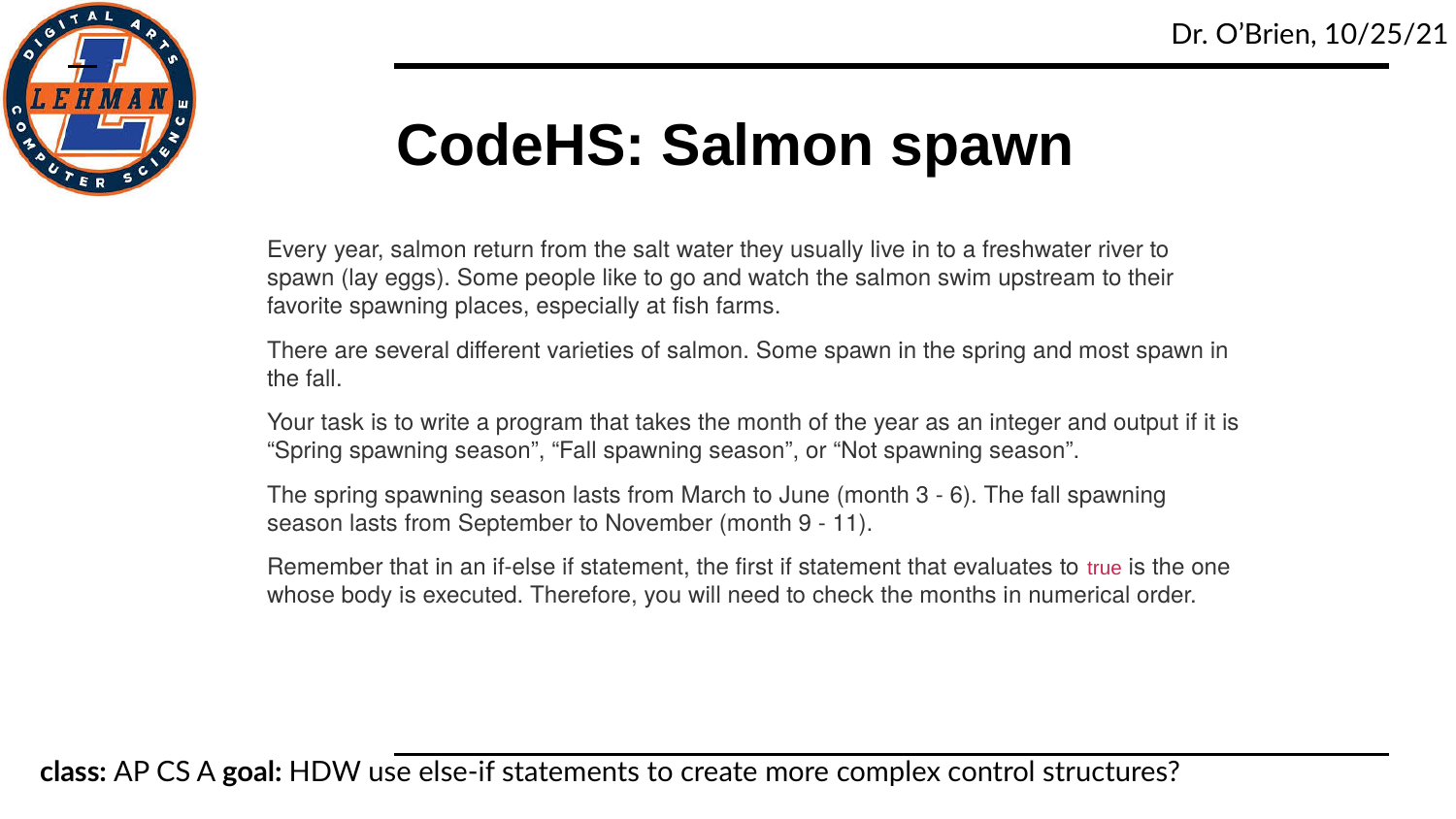

# CodeHS: Salmon spawn
Every year, salmon return from the salt water they usually live in to a freshwater river to spawn (lay eggs). Some people like to go and watch the salmon swim upstream to their favorite spawning places, especially at fish farms.
There are several different varieties of salmon. Some spawn in the spring and most spawn in the fall.
Your task is to write a program that takes the month of the year as an integer and output if it is “Spring spawning season”, “Fall spawning season”, or “Not spawning season”.
The spring spawning season lasts from March to June (month 3 - 6). The fall spawning season lasts from September to November (month 9 - 11).
Remember that in an if-else if statement, the first if statement that evaluates to true is the one whose body is executed. Therefore, you will need to check the months in numerical order.